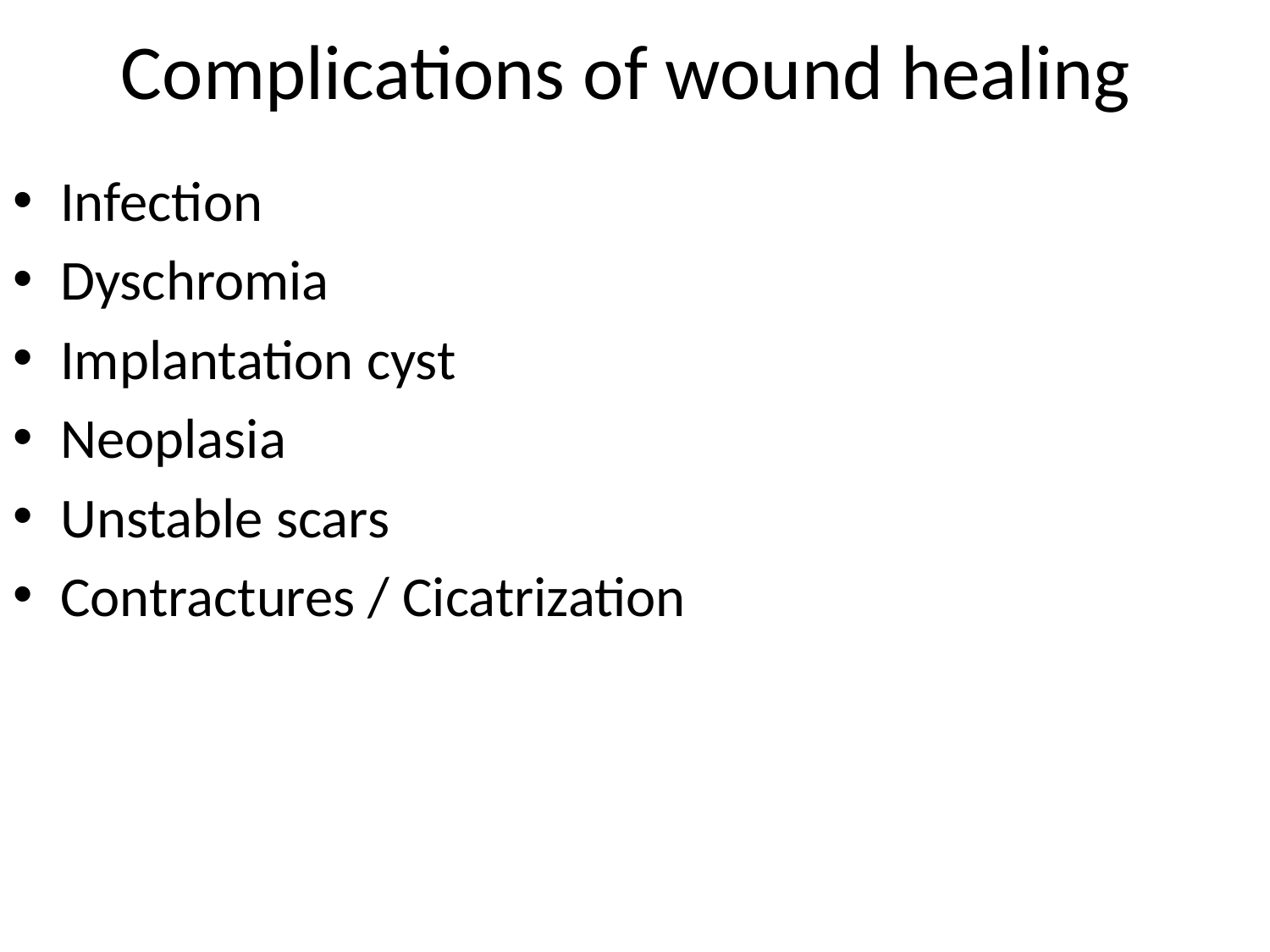

# Complications of wound healing
Infection
Dyschromia
Implantation cyst
Neoplasia
Unstable scars
Contractures / Cicatrization